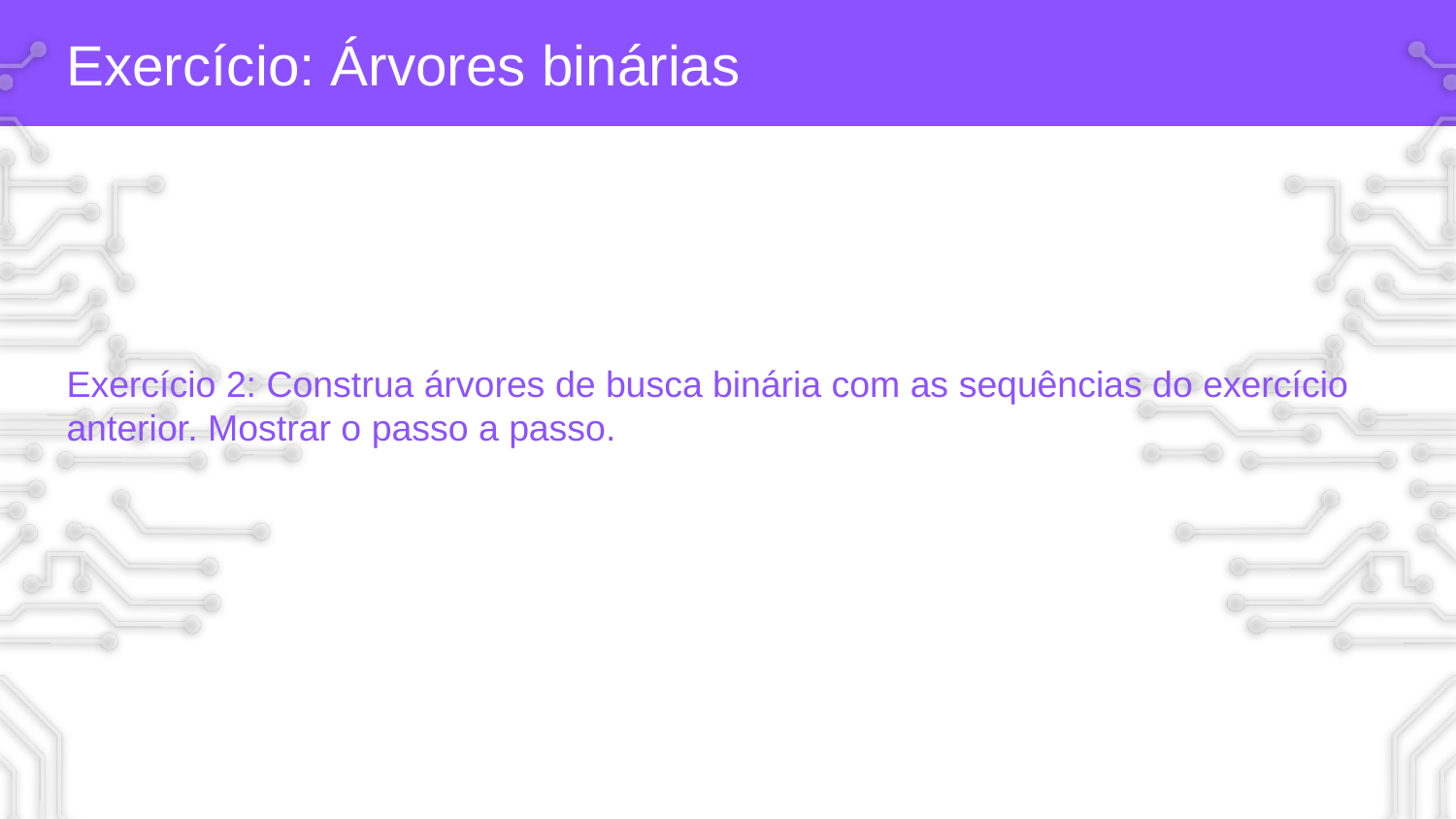

# Exercício: Árvores binárias
Exercício 2: Construa árvores de busca binária com as sequências do exercício anterior. Mostrar o passo a passo.